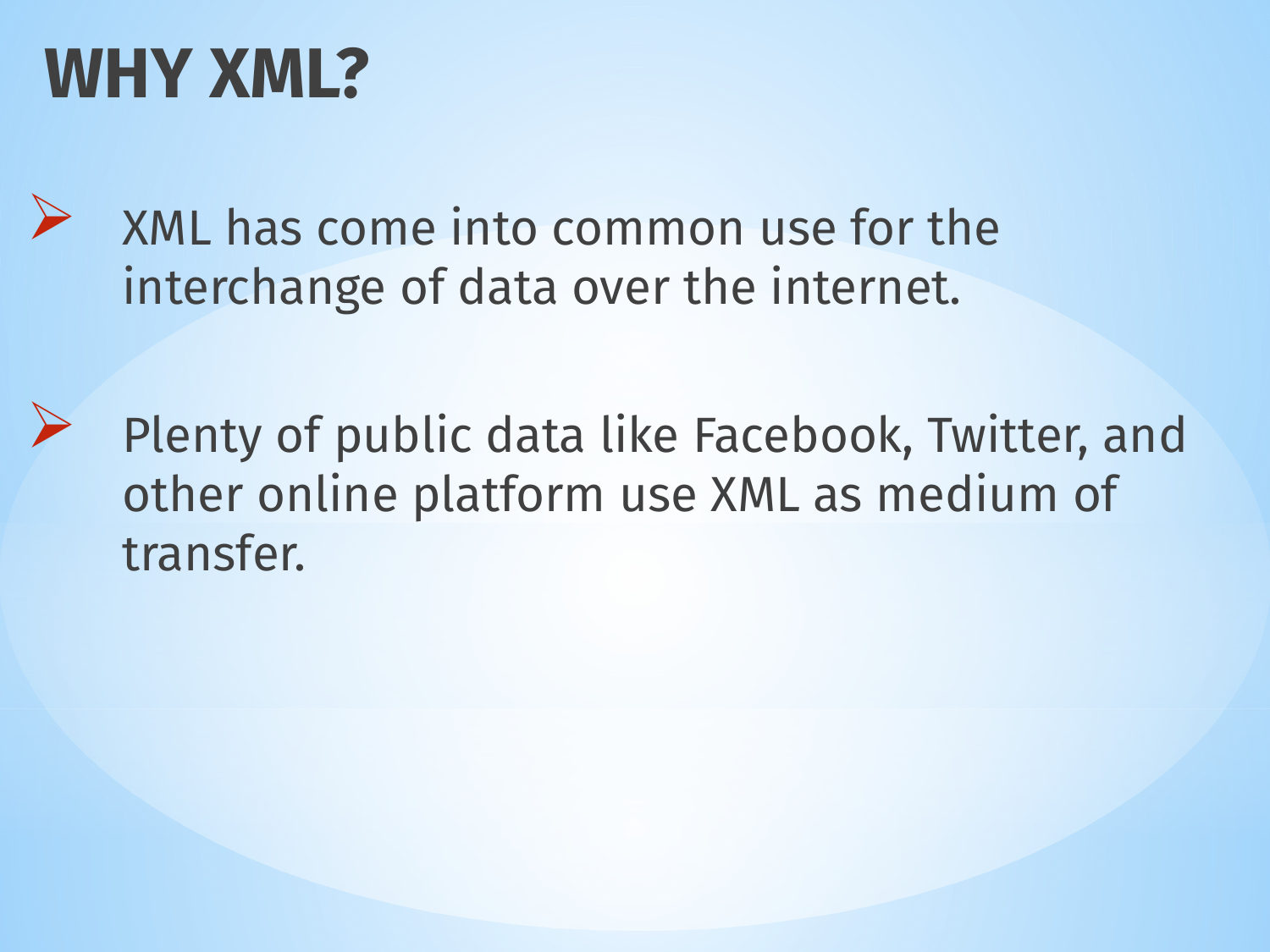

WHY XML?
XML has come into common use for the interchange of data over the internet.

Plenty of public data like Facebook, Twitter, and other online platform use XML as medium of transfer.